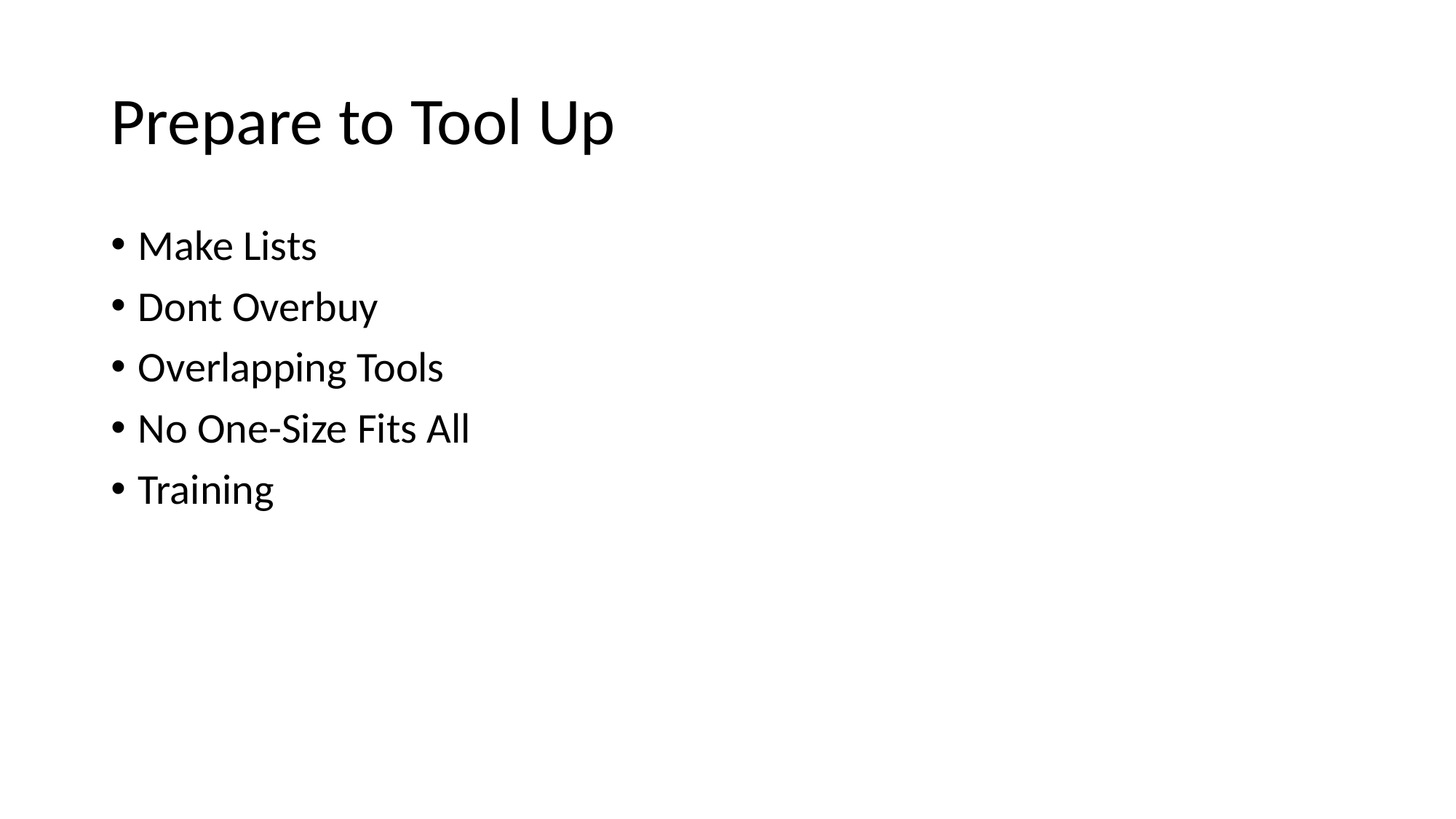

# Prepare to Tool Up
Make Lists
Dont Overbuy
Overlapping Tools
No One-Size Fits All
Training